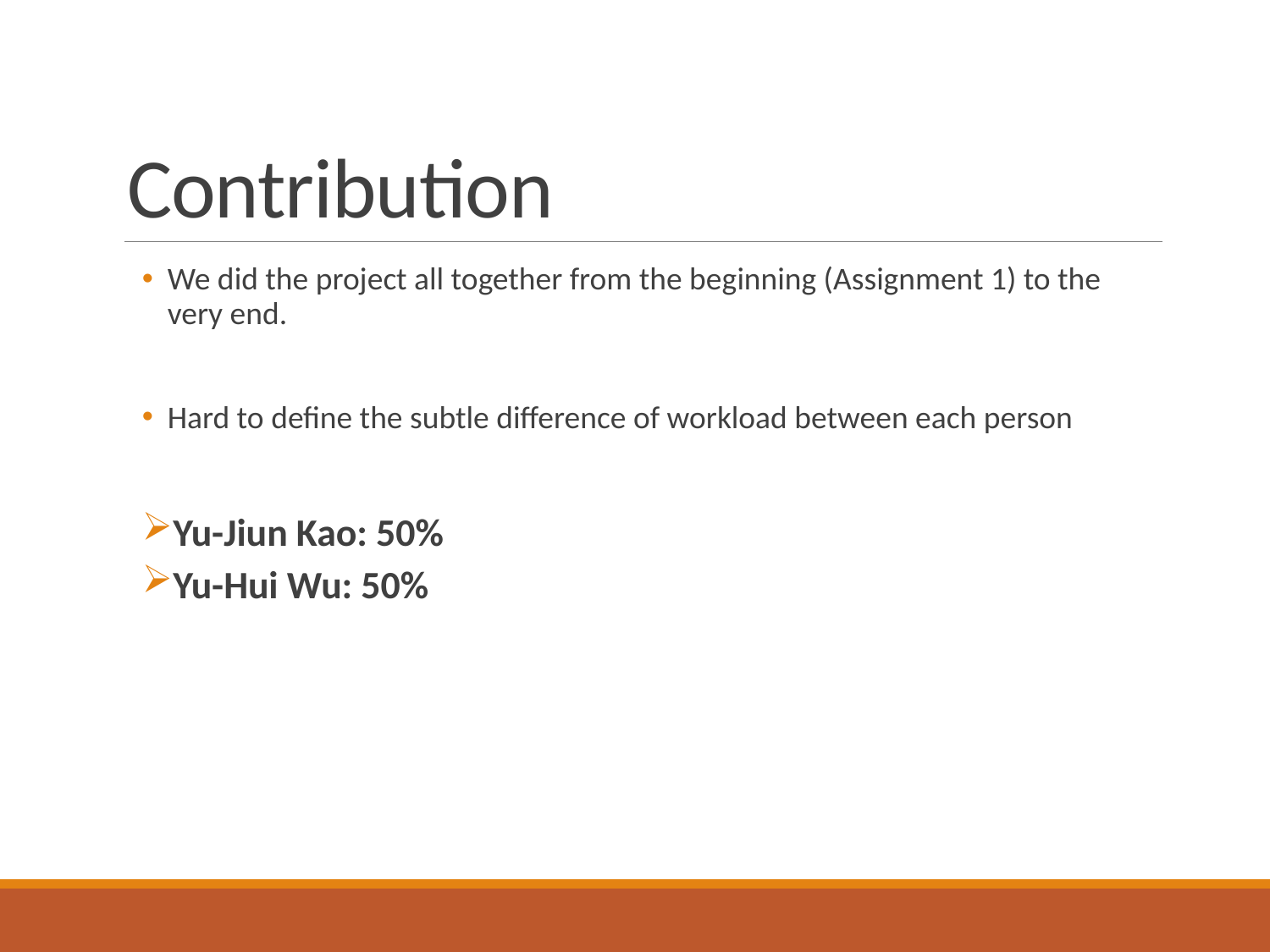

# Contribution
We did the project all together from the beginning (Assignment 1) to the very end.

Hard to define the subtle difference of workload between each person

Yu-Jiun Kao: 50%
Yu-Hui Wu: 50%